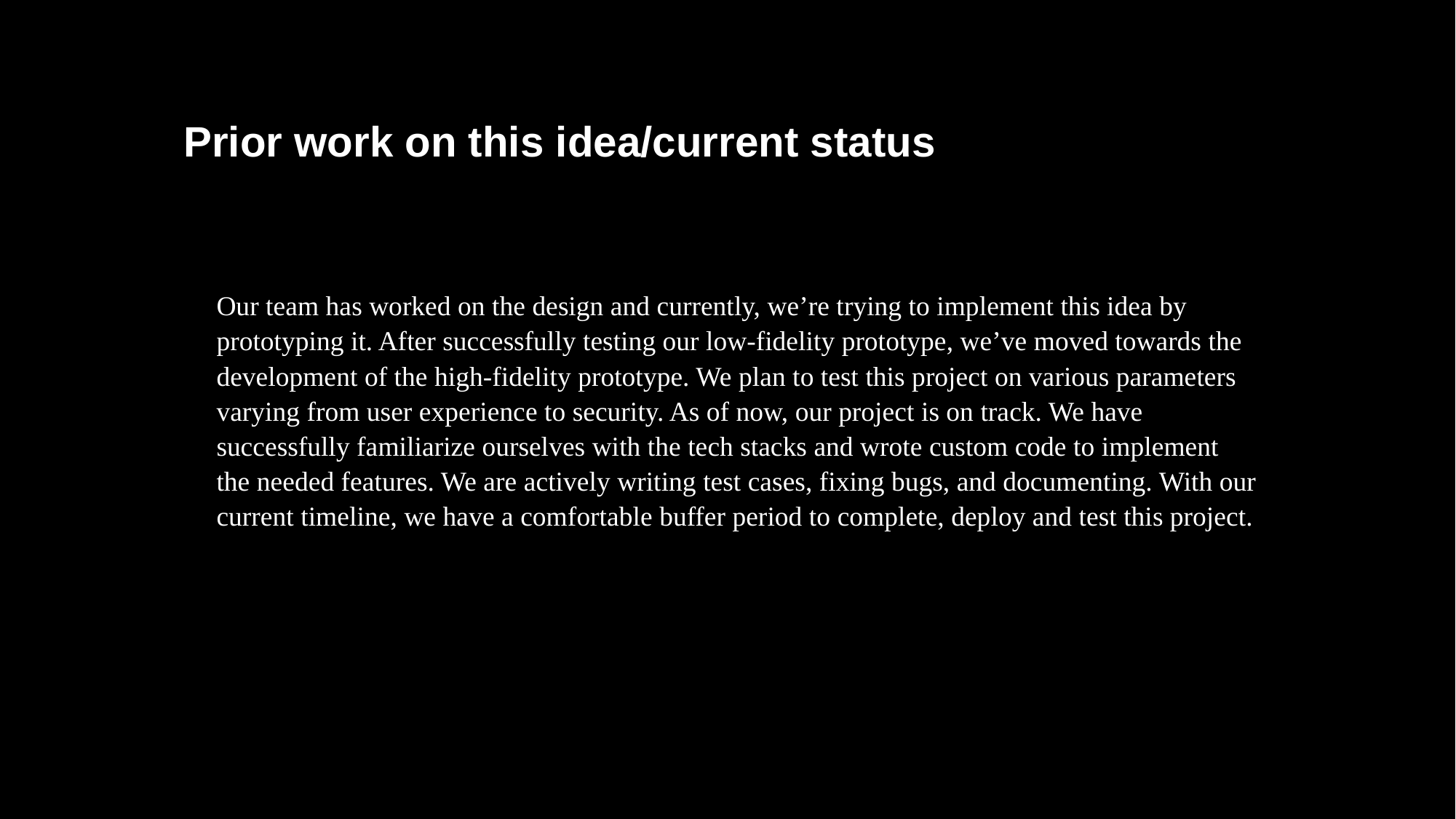

# Prior work on this idea/current status
Our team has worked on the design and currently, we’re trying to implement this idea by prototyping it. After successfully testing our low-fidelity prototype, we’ve moved towards the development of the high-fidelity prototype. We plan to test this project on various parameters varying from user experience to security. As of now, our project is on track. We have successfully familiarize ourselves with the tech stacks and wrote custom code to implement the needed features. We are actively writing test cases, fixing bugs, and documenting. With our current timeline, we have a comfortable buffer period to complete, deploy and test this project.